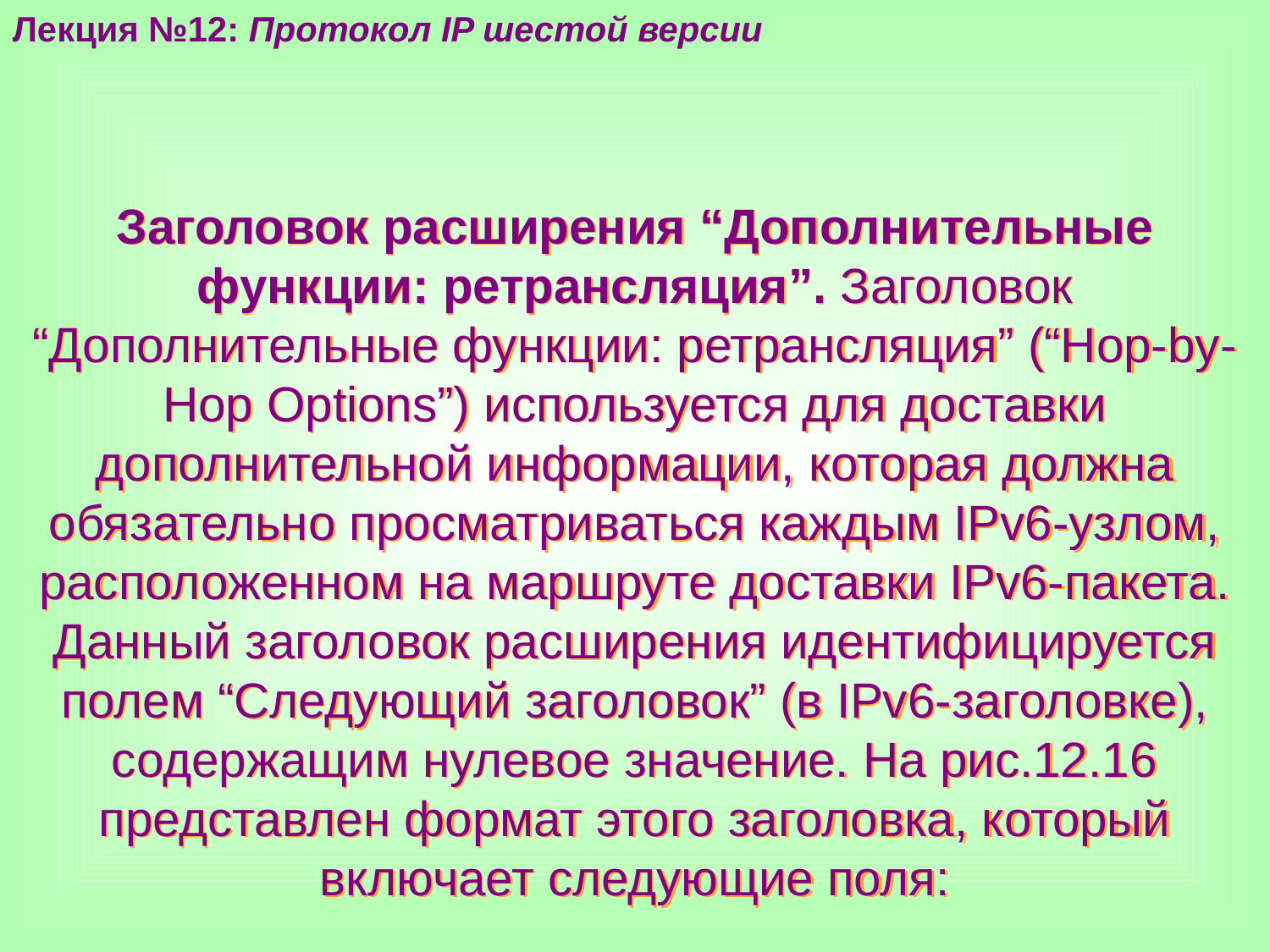

Лекция №12: Протокол IP шестой версии
Заголовок расширения “Дополнительные функции: ретрансляция”. Заголовок “Дополнительные функции: ретрансляция” (“Hop-by-Hop Options”) используется для доставки дополнительной информации, которая должна обязательно просматриваться каждым IPv6-узлом, расположенном на маршруте доставки IPv6-пакета. Данный заголовок расширения идентифицируется полем “Следующий заголовок” (в IPv6-заголовке), содержащим нулевое значение. На рис.12.16 представлен формат этого заголовка, который включает следующие поля: